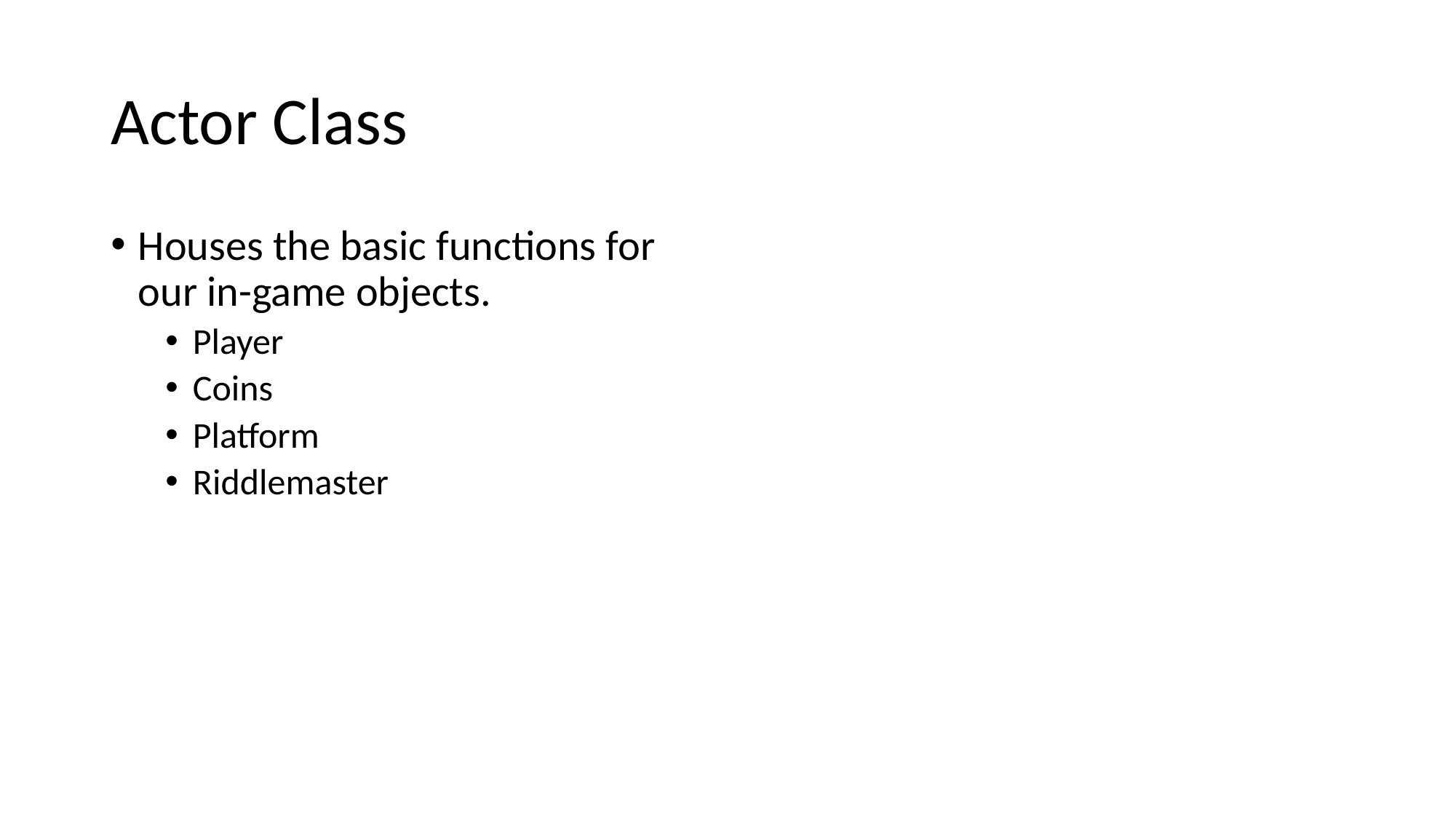

# Actor Class
Houses the basic functions for our in-game objects.
Player
Coins
Platform
Riddlemaster